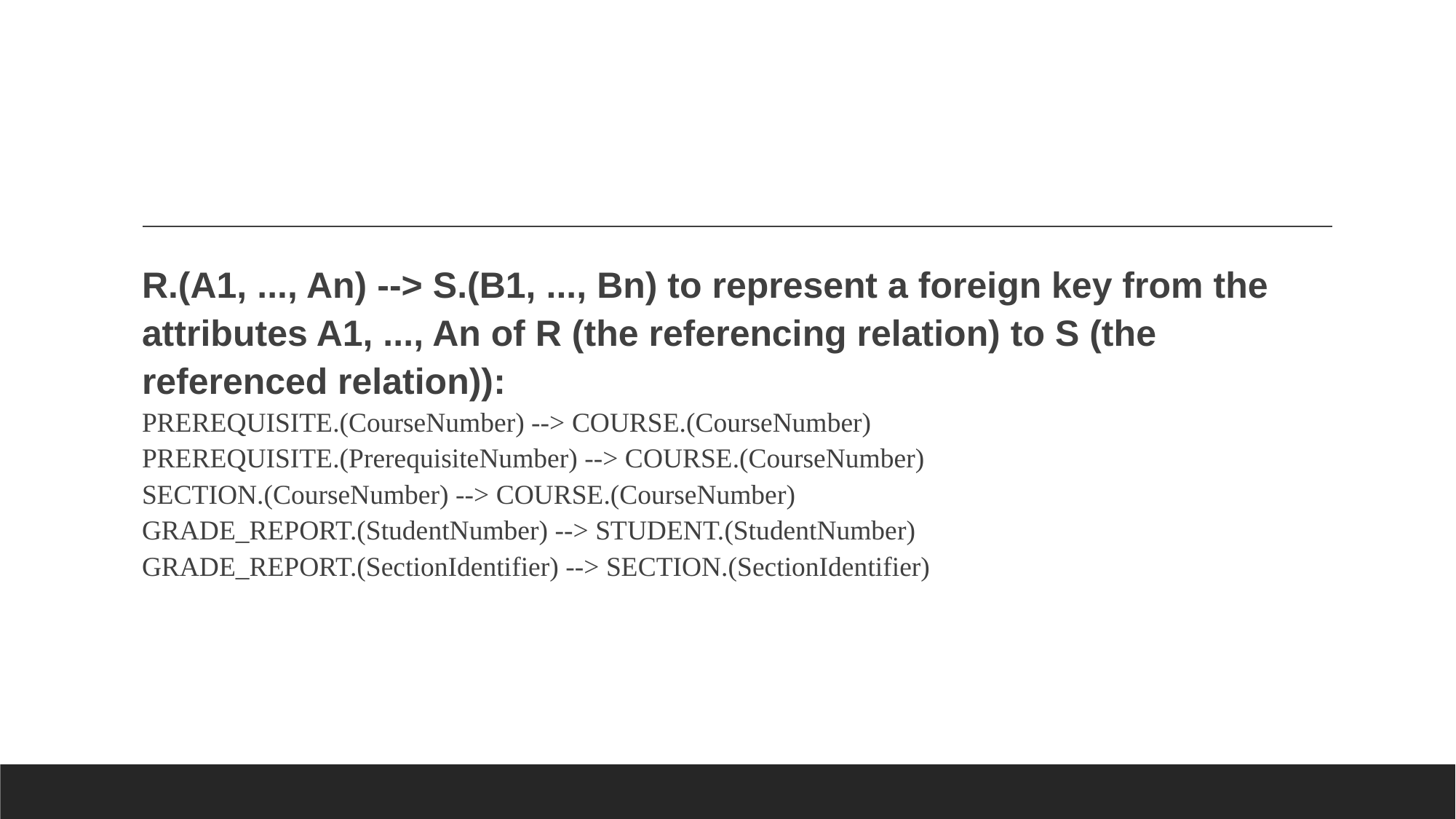

#
R.(A1, ..., An) --> S.(B1, ..., Bn) to represent a foreign key from the attributes A1, ..., An of R (the referencing relation) to S (the referenced relation)):
PREREQUISITE.(CourseNumber) --> COURSE.(CourseNumber)
PREREQUISITE.(PrerequisiteNumber) --> COURSE.(CourseNumber)
SECTION.(CourseNumber) --> COURSE.(CourseNumber)
GRADE_REPORT.(StudentNumber) --> STUDENT.(StudentNumber)
GRADE_REPORT.(SectionIdentifier) --> SECTION.(SectionIdentifier)